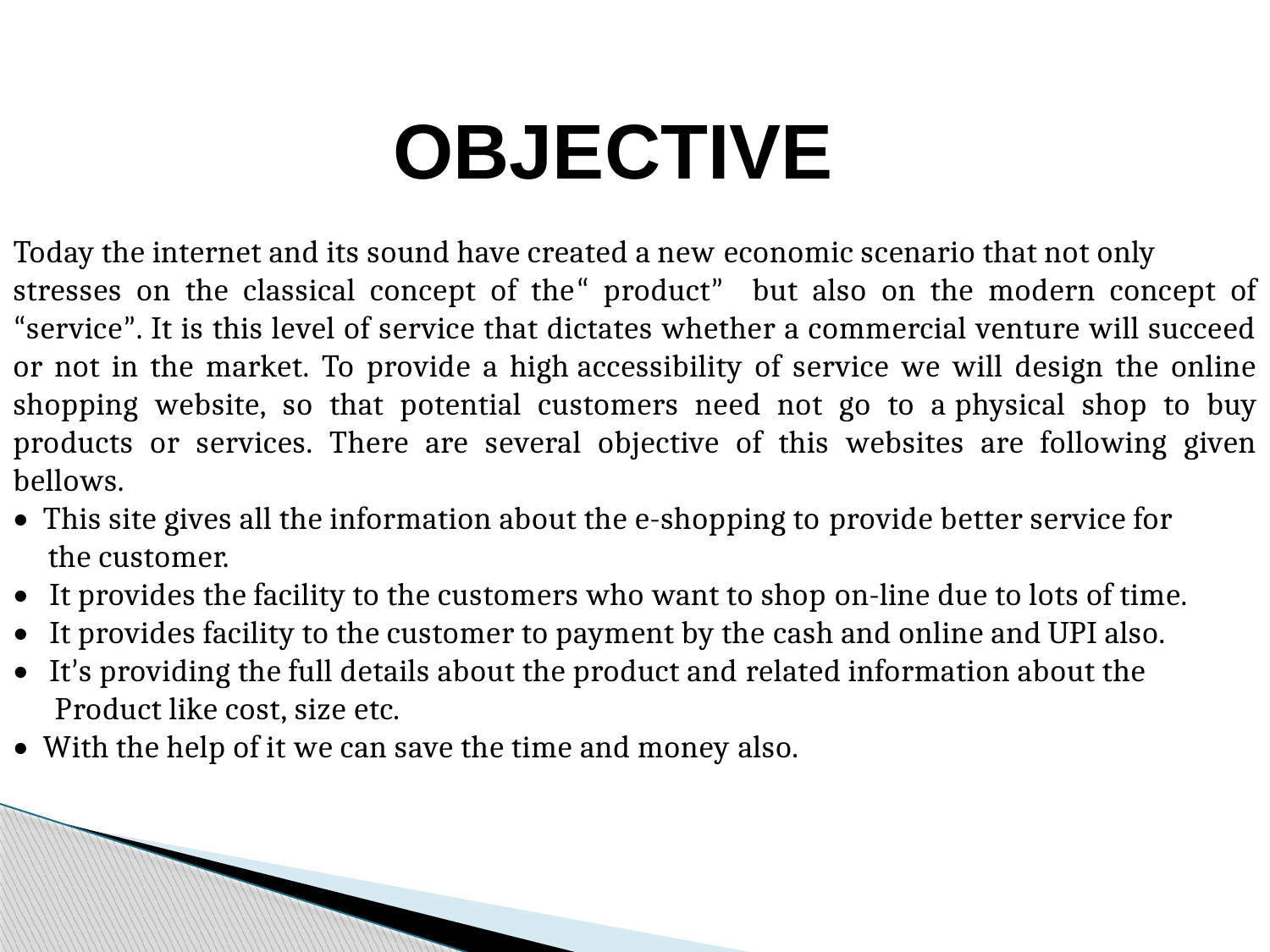

Objective
Today the internet and its sound have created a new economic scenario that not only
stresses on the classical concept of the“ product”  but also on the modern concept of “service”. It is this level of service that dictates whether a commercial venture will succeed or not in the market. To provide a high accessibility of service we will design the online shopping website, so that potential customers need not go to a physical shop to buy products or services. There are several objective of this websites are following given bellows.
•  This site gives all the information about the e-shopping to provide better service for
     the customer.
•   It provides the facility to the customers who want to shop on-line due to lots of time.
•   It provides facility to the customer to payment by the cash and online and UPI also.
•   It’s providing the full details about the product and related information about the
      Product like cost, size etc.
•  With the help of it we can save the time and money also.